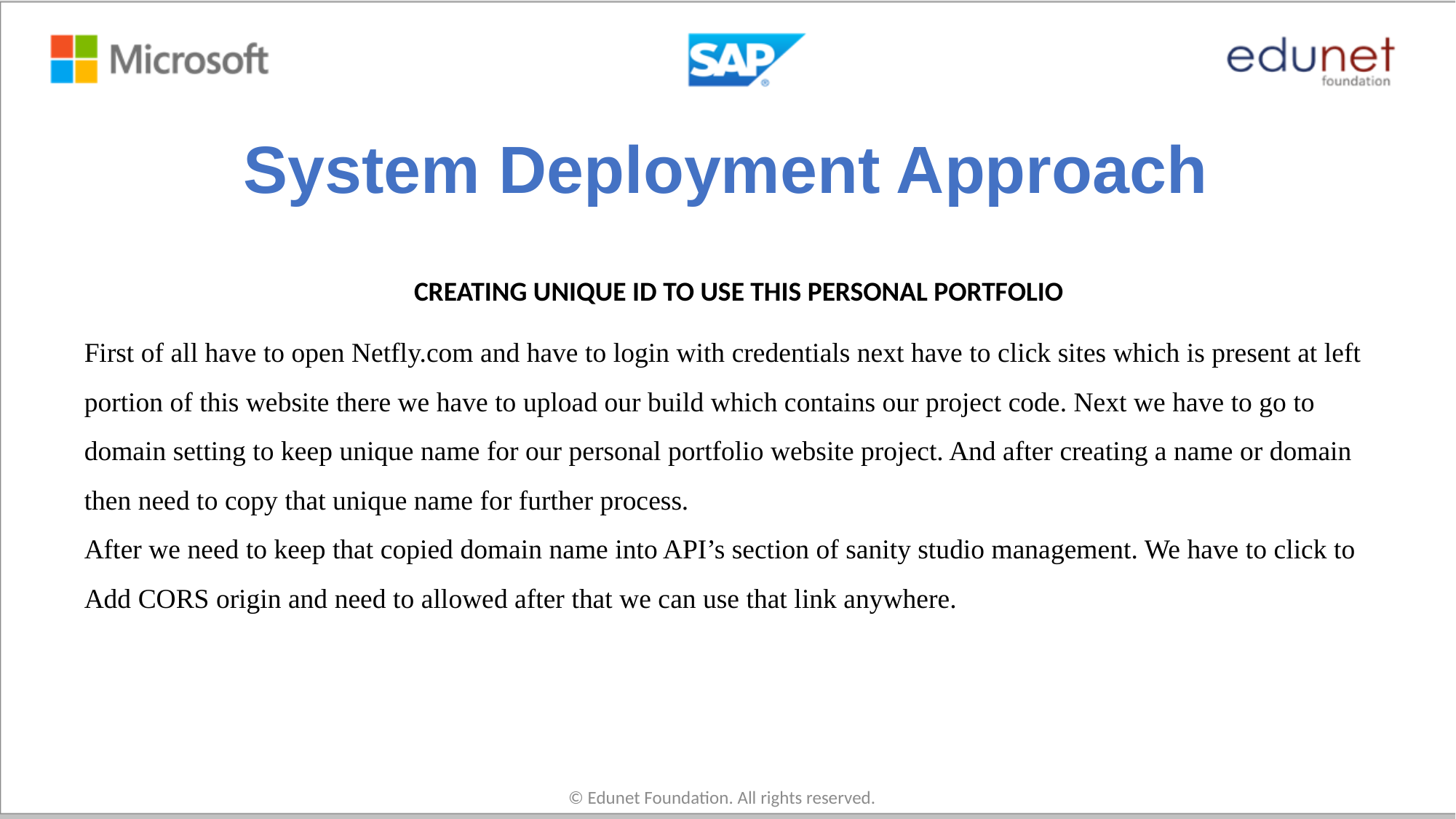

# System Deployment Approach
CREATING UNIQUE ID TO USE THIS PERSONAL PORTFOLIO
First of all have to open Netfly.com and have to login with credentials next have to click sites which is present at left
portion of this website there we have to upload our build which contains our project code. Next we have to go to domain setting to keep unique name for our personal portfolio website project. And after creating a name or domain then need to copy that unique name for further process.
After we need to keep that copied domain name into API’s section of sanity studio management. We have to click to Add CORS origin and need to allowed after that we can use that link anywhere.

© Edunet Foundation. All rights reserved.